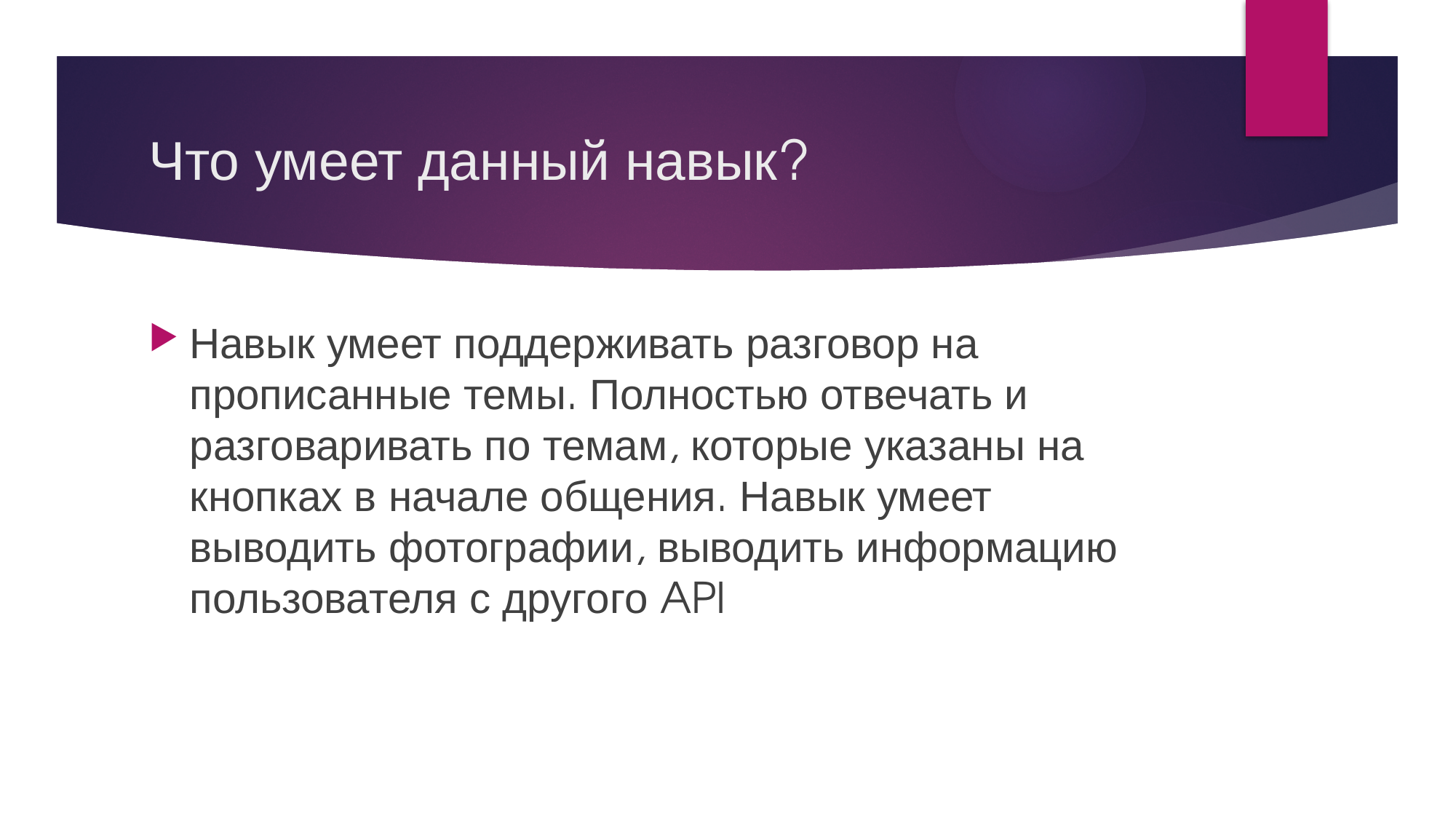

# Что умеет данный навык?
Навык умеет поддерживать разговор на прописанные темы. Полностью отвечать и разговаривать по темам, которые указаны на кнопках в начале общения. Навык умеет выводить фотографии, выводить информацию пользователя с другого API